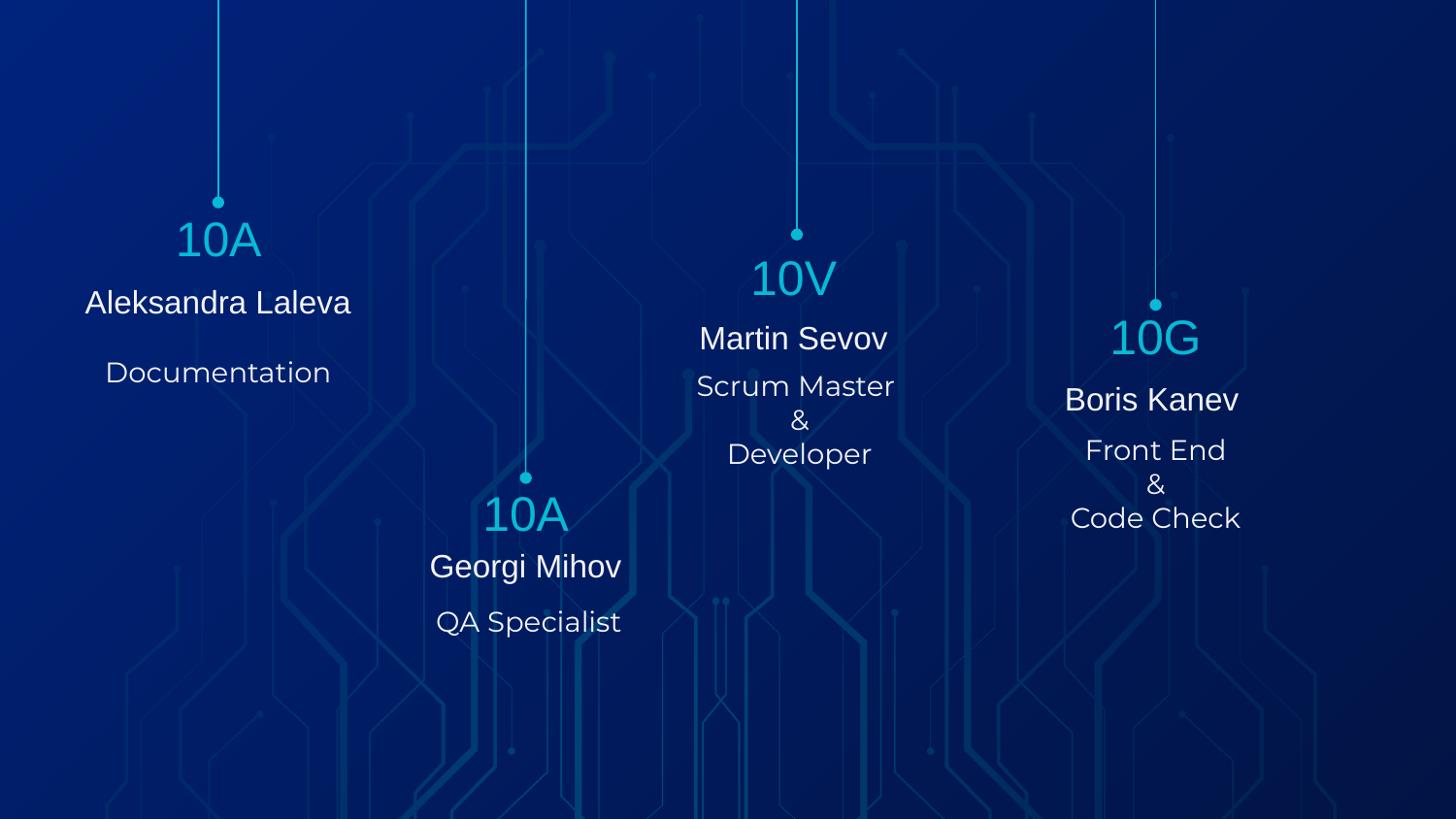

10A
10V
# Aleksandra Laleva
10G
Martin Sevov
Documentation
Scrum Master
&
Developer
Boris Kanev
Front End
&
Code Check

10A
Georgi Mihov
QA Specialist